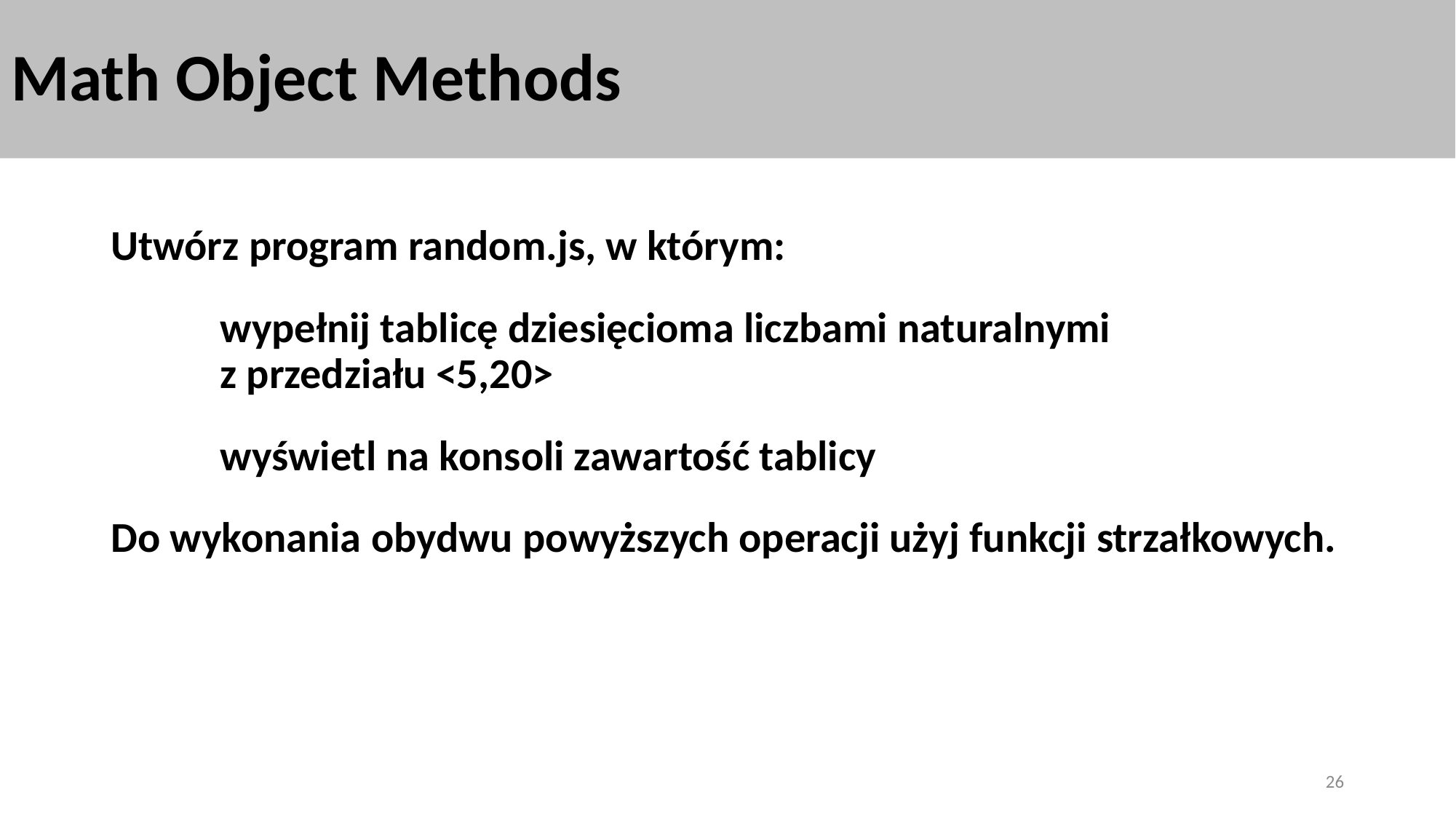

# Math Object Methods
Utwórz program random.js, w którym:
	wypełnij tablicę dziesięcioma liczbami naturalnymi
	z przedziału <5,20>
	wyświetl na konsoli zawartość tablicy
Do wykonania obydwu powyższych operacji użyj funkcji strzałkowych.
26